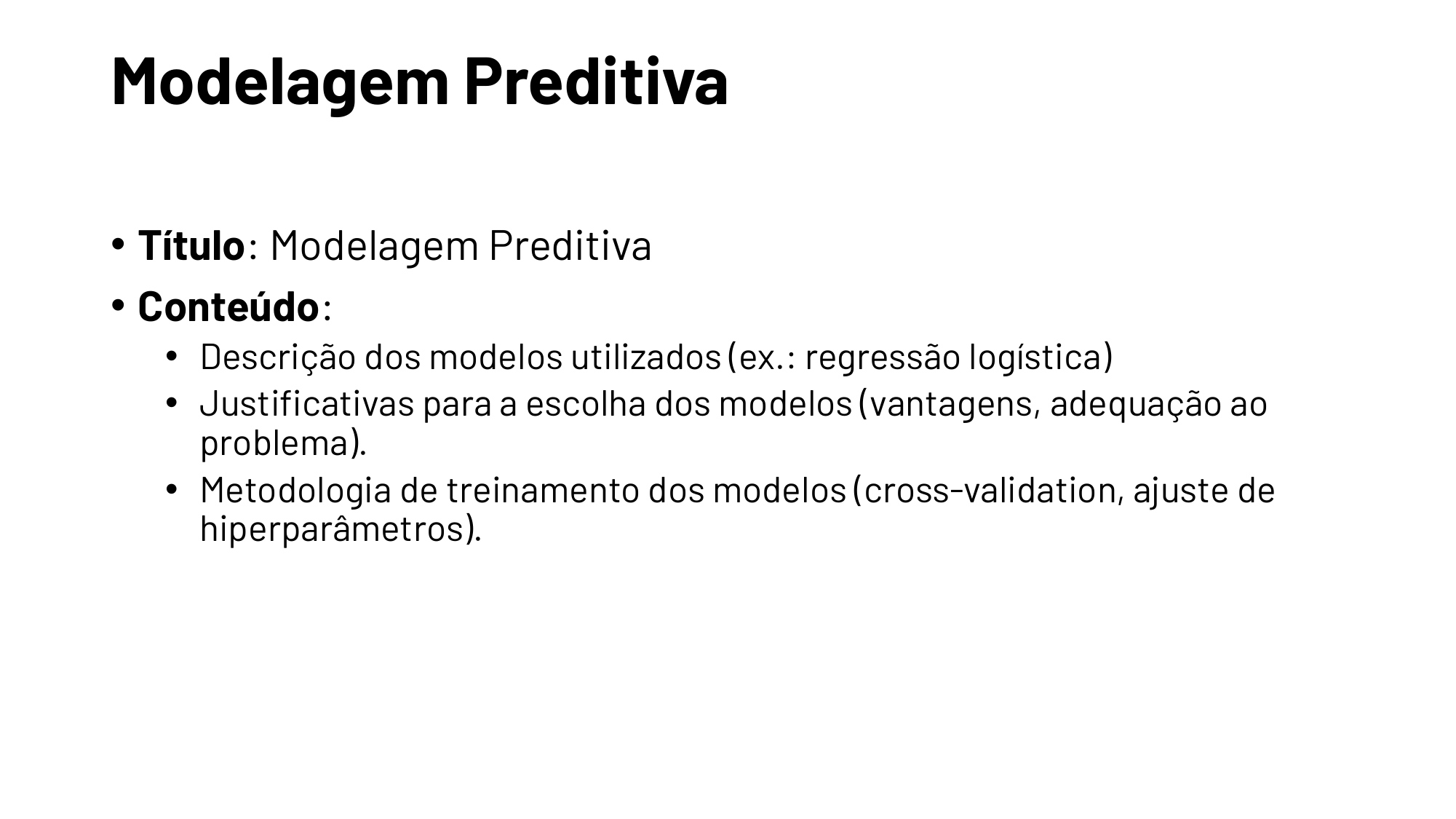

# Modelagem Preditiva
Título: Modelagem Preditiva
Conteúdo:
Descrição dos modelos utilizados (ex.: regressão logística)
Justificativas para a escolha dos modelos (vantagens, adequação ao problema).
Metodologia de treinamento dos modelos (cross-validation, ajuste de hiperparâmetros).